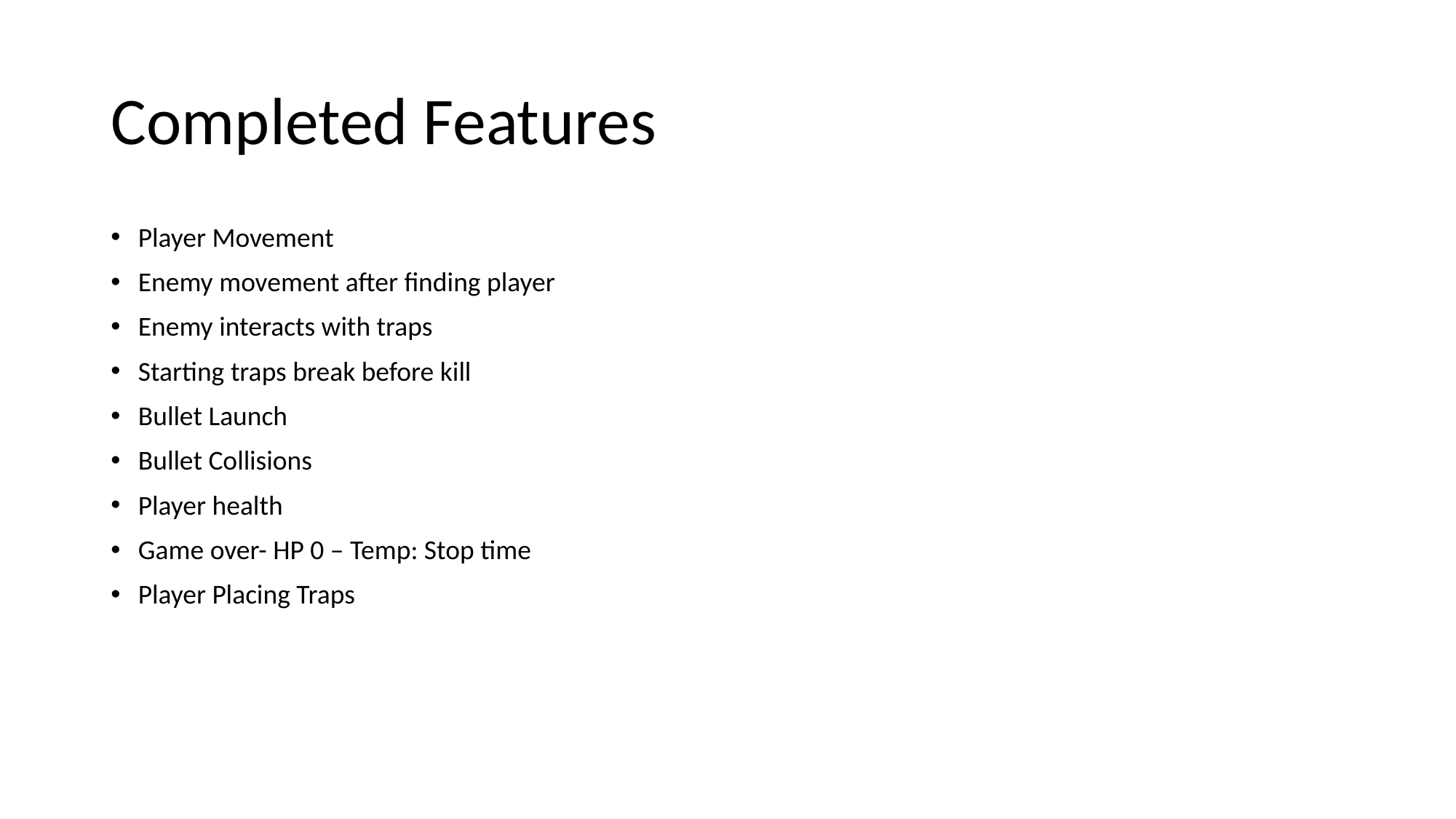

# Completed Features
Player Movement
Enemy movement after finding player
Enemy interacts with traps
Starting traps break before kill
Bullet Launch
Bullet Collisions
Player health
Game over- HP 0 – Temp: Stop time
Player Placing Traps